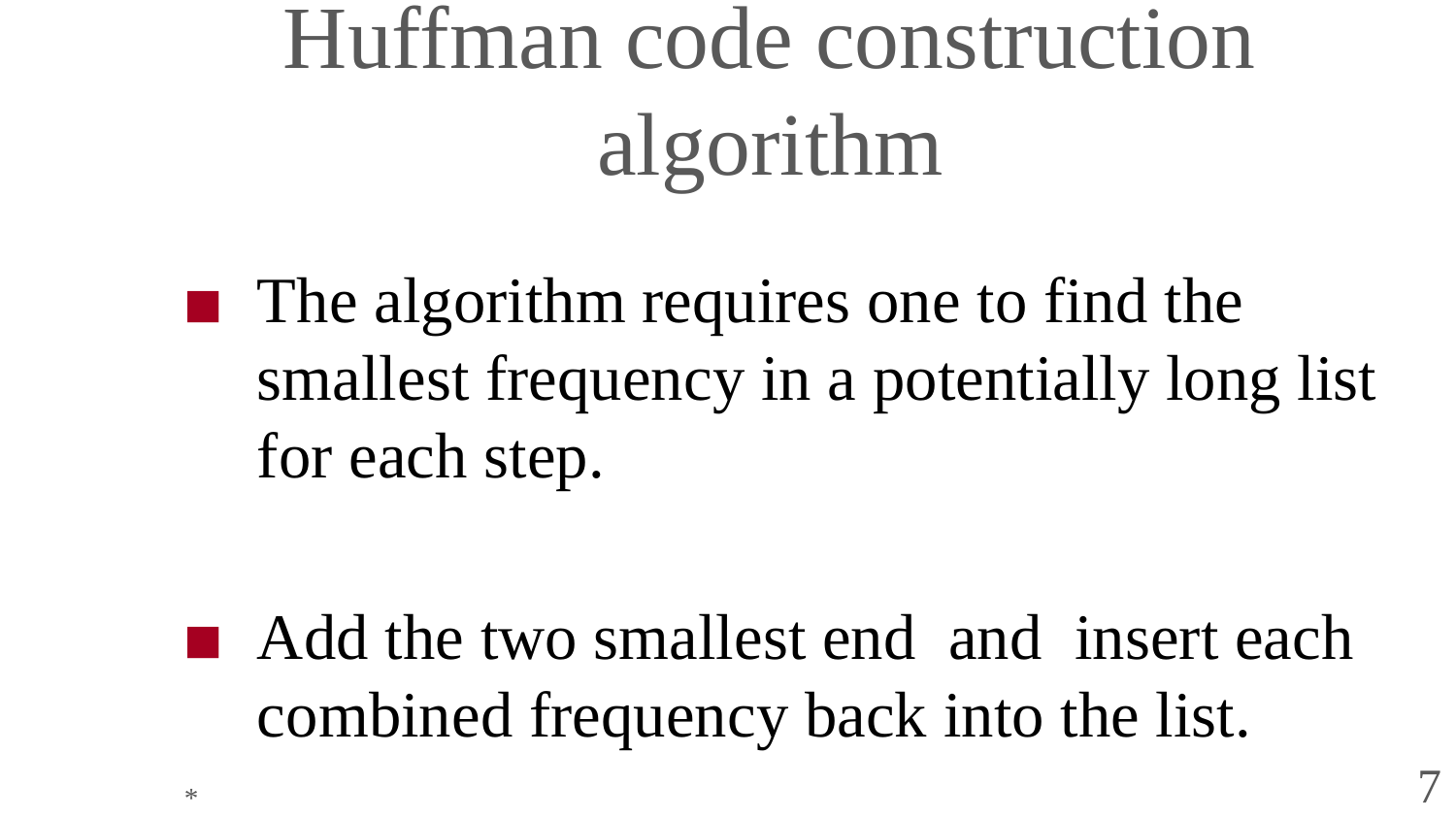

# Huffman code construction algorithm
The algorithm requires one to find the smallest frequency in a potentially long list for each step.

Add the two smallest end  and  insert each combined frequency back into the list.

*
7